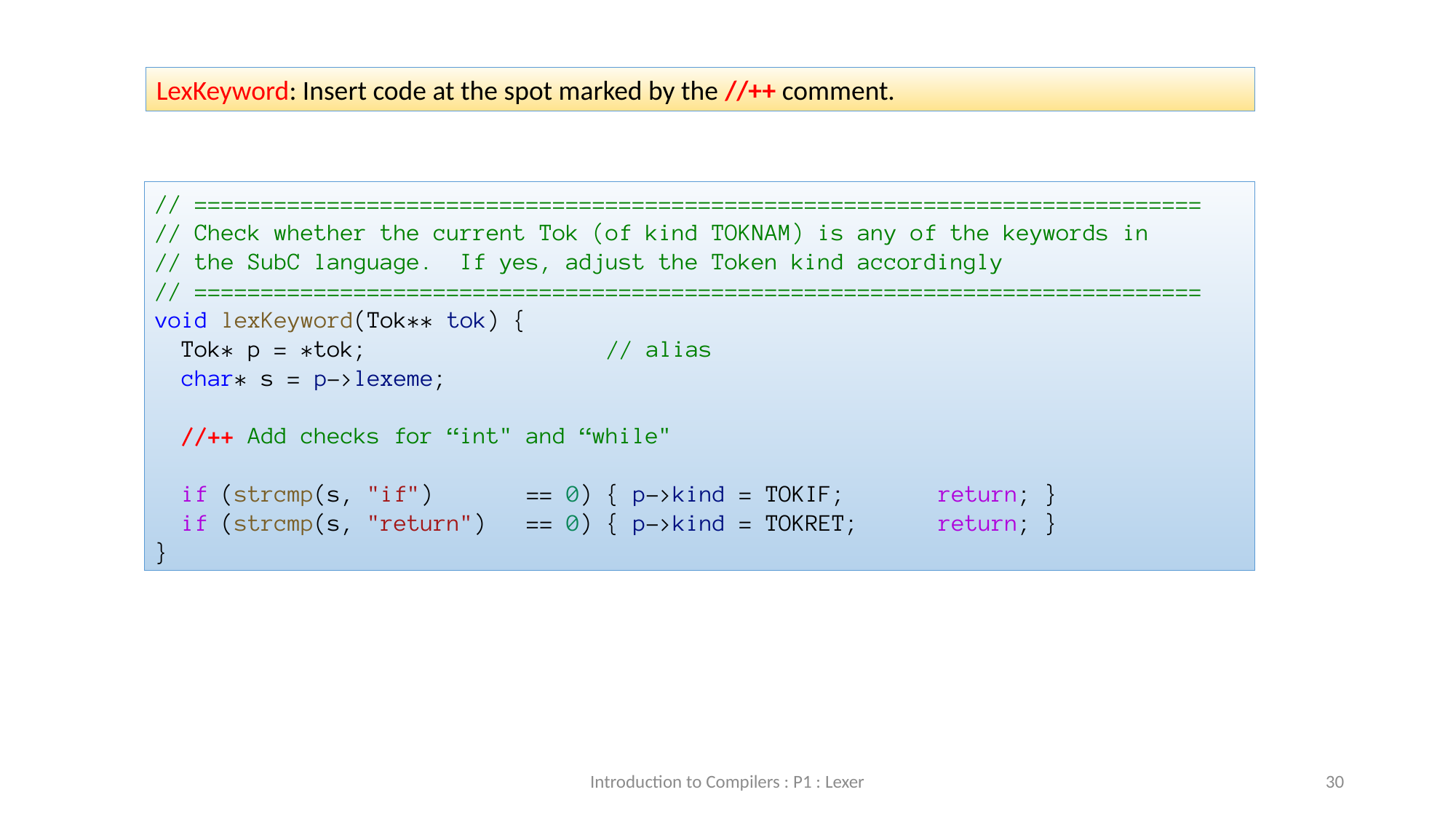

LexKeyword: Insert code at the spot marked by the //++ comment.
// ============================================================================
// Check whether the current Tok (of kind TOKNAM) is any of the keywords in
// the SubC language.  If yes, adjust the Token kind accordingly
// ============================================================================
void lexKeyword(Tok** tok) {
  Tok* p = *tok;                  // alias
  char* s = p->lexeme;

  //++ Add checks for “int" and “while"

  if (strcmp(s, "if")       == 0) { p->kind = TOKIF;       return; }
  if (strcmp(s, "return")   == 0) { p->kind = TOKRET;      return; }
}
Introduction to Compilers : P1 : Lexer
30